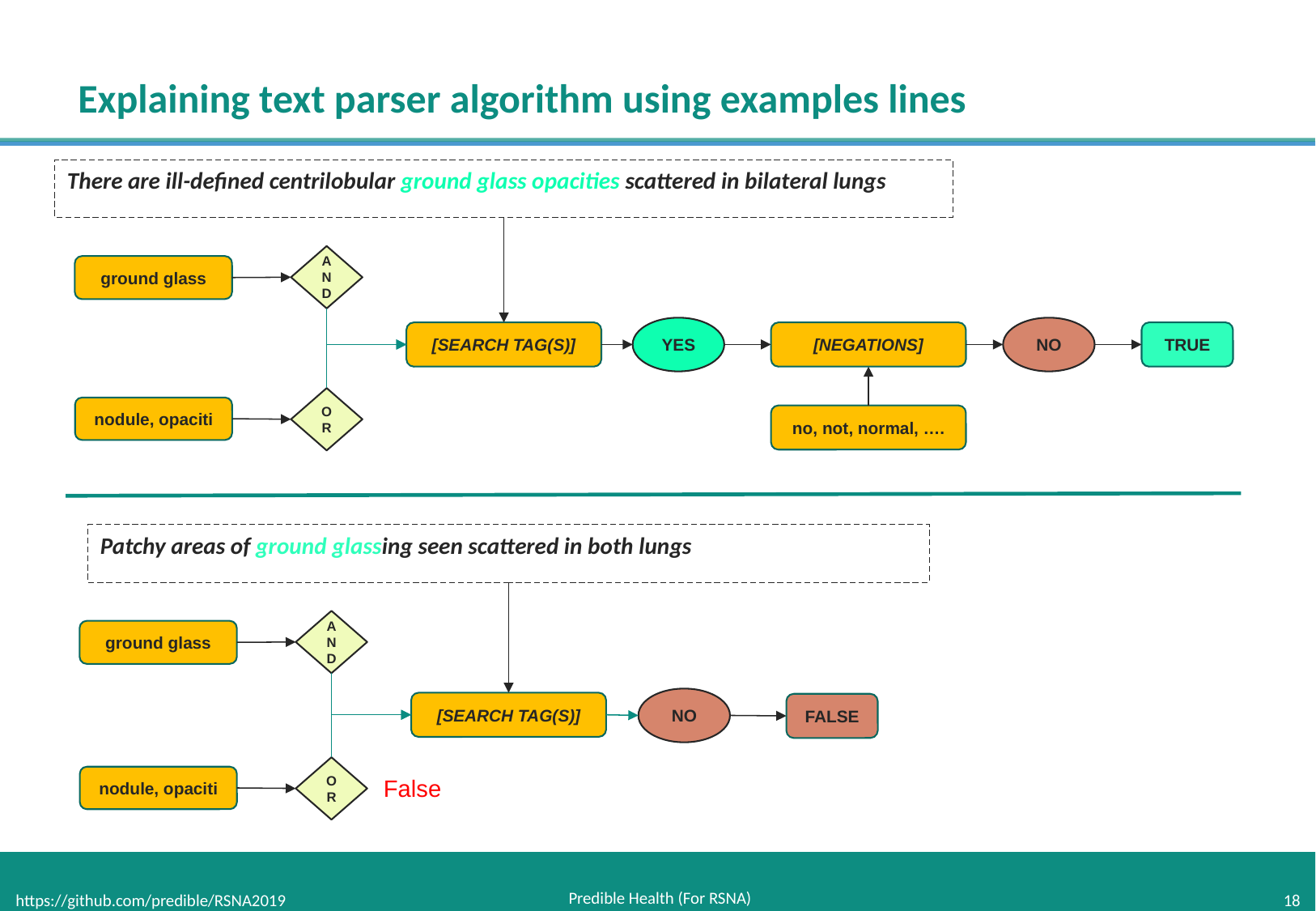

# Explaining text parser algorithm using examples lines
There are ill-defined centrilobular ground glass opacities scattered in bilateral lungs
AND
ground glass
YES
NO
[SEARCH TAG(S)]
[NEGATIONS]
TRUE
OR
nodule, opaciti
no, not, normal, ….
Patchy areas of ground glassing seen scattered in both lungs
AND
ground glass
NO
[SEARCH TAG(S)]
FALSE
OR
nodule, opaciti
False
Predible Health (For RSNA)
https://github.com/predible/RSNA2019
18